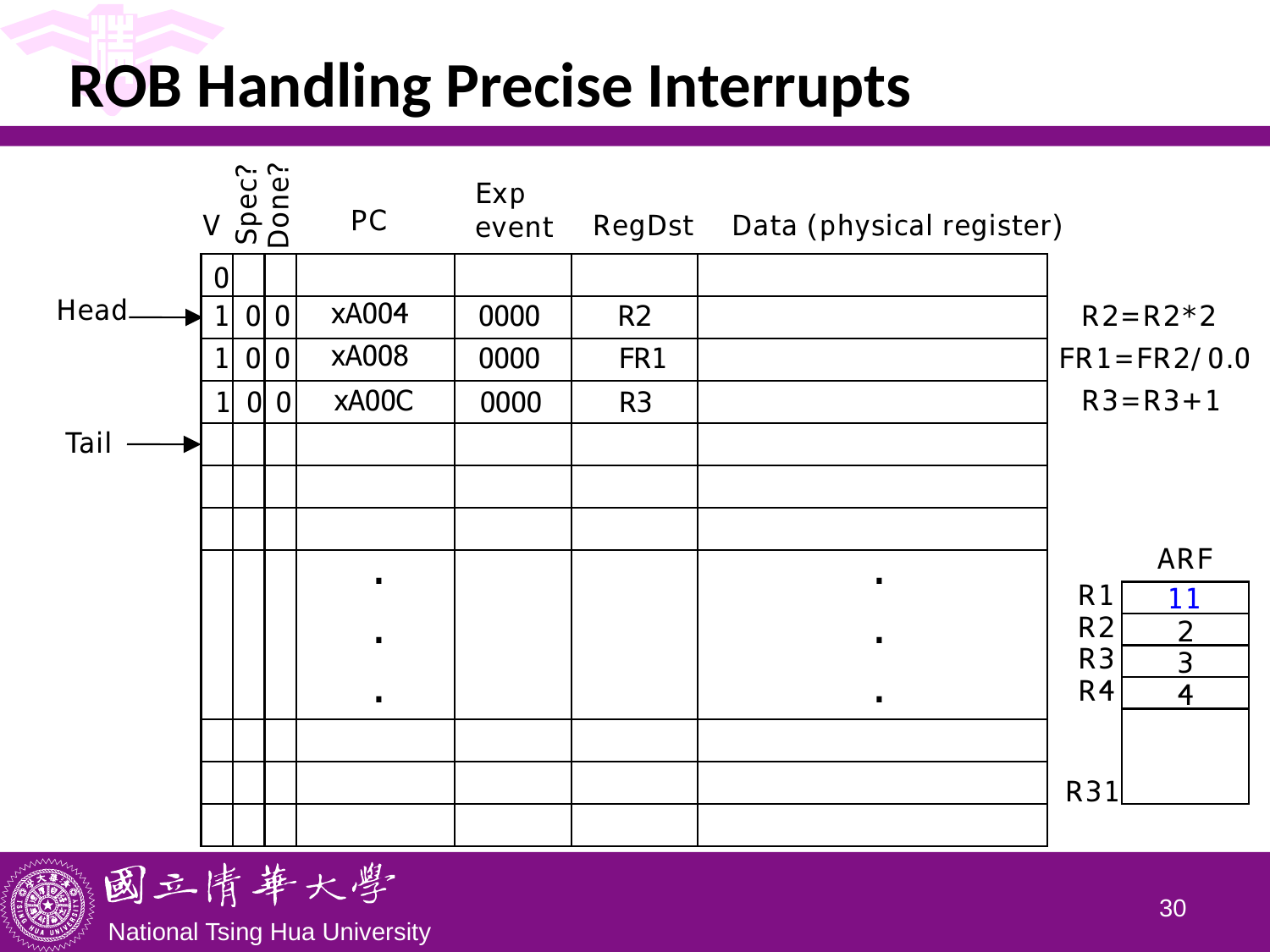

# ROB Handling Precise Interrupts
Exp
event
Spec?
Done?
PC
V
RegDst
Data (physical register)

.
.
.
.
.
.

0
Head

xA004
1
0
0
0000
R2
R2=R2*2
xA008
1
0
0
0000
FR1
FR1=FR2/0.0
xA00C
R3=R3+1
1
0
0
0000
R3
Tail

ARF
R1
1
11
R2
2
1

R3
3
1

R4
4
1

1

R31
30